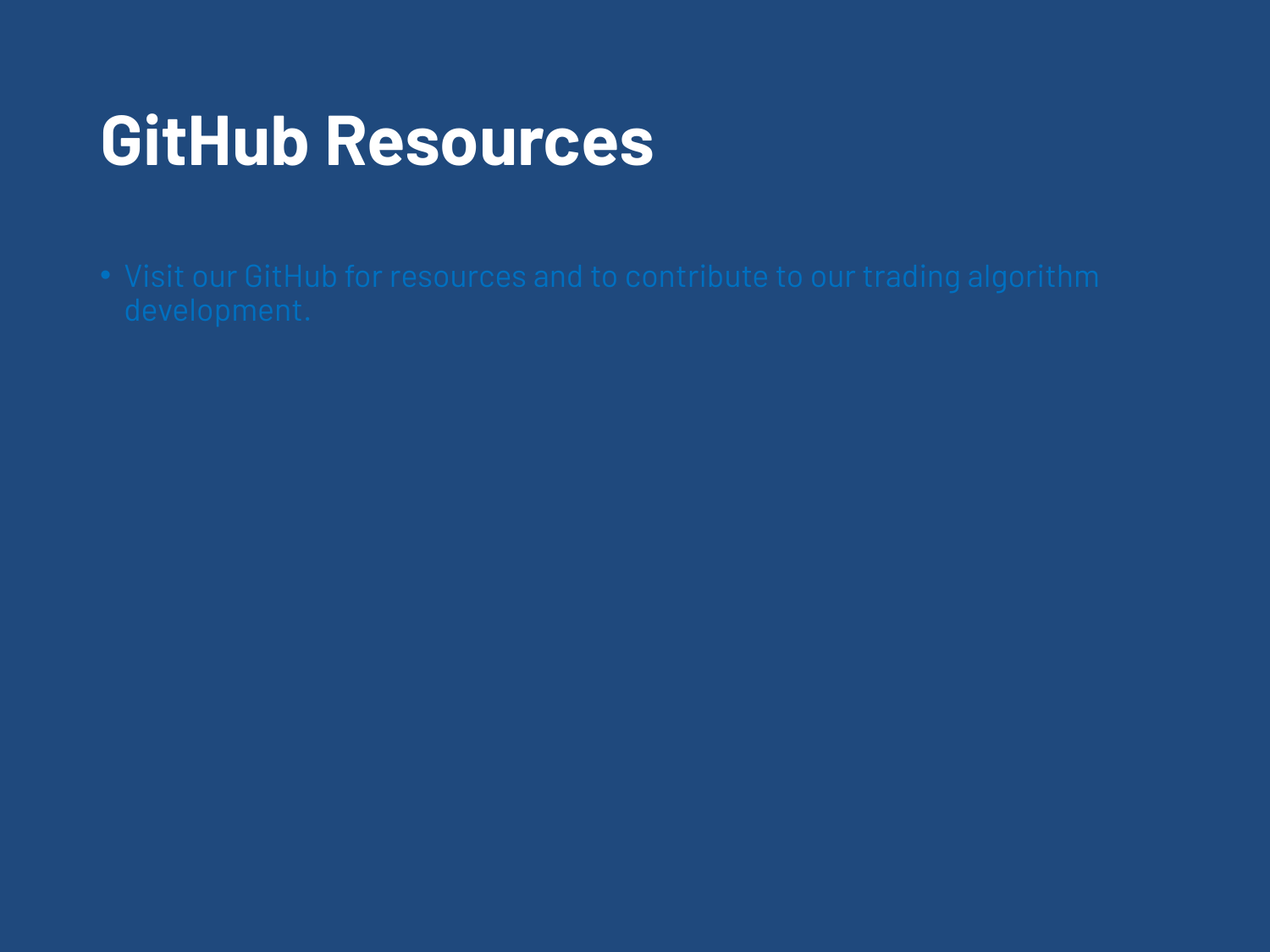

# GitHub Resources
Visit our GitHub for resources and to contribute to our trading algorithm development.